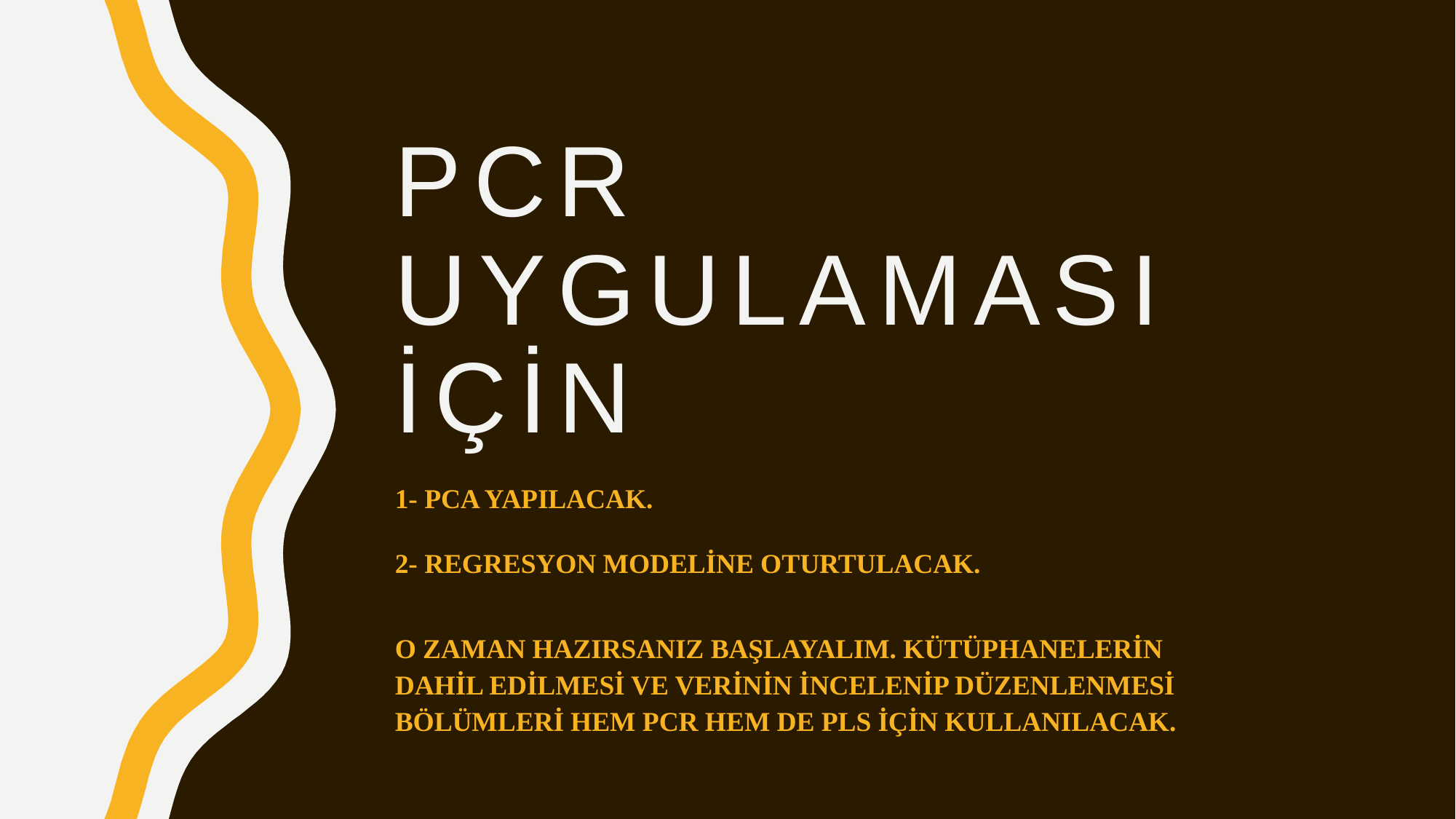

# Pcr uygulaması için
1- PCA yapılacak.
2- Regresyon modeline oturtulacak.
O zaman hazırsanız başlayalım. Kütüphanelerin dahil edilmesi ve verinin incelenip düzenlenmesi bölümleri hem PCR hem de PLS için kullanılacak.